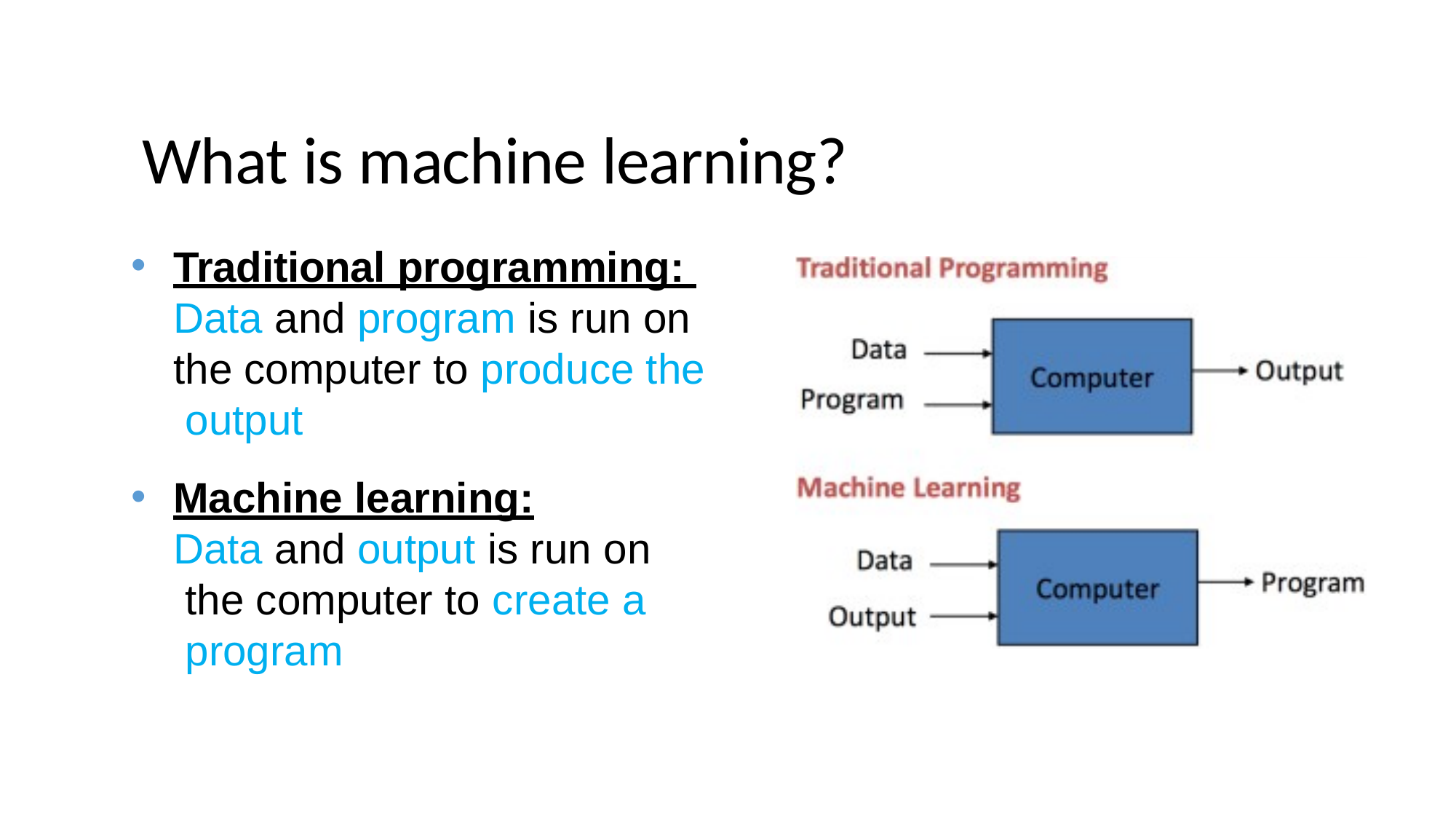

# What is machine learning?
Traditional programming:  Data and program is run on  the computer to produce the  output
Machine learning:
Data and output is run on  the computer to create a  program